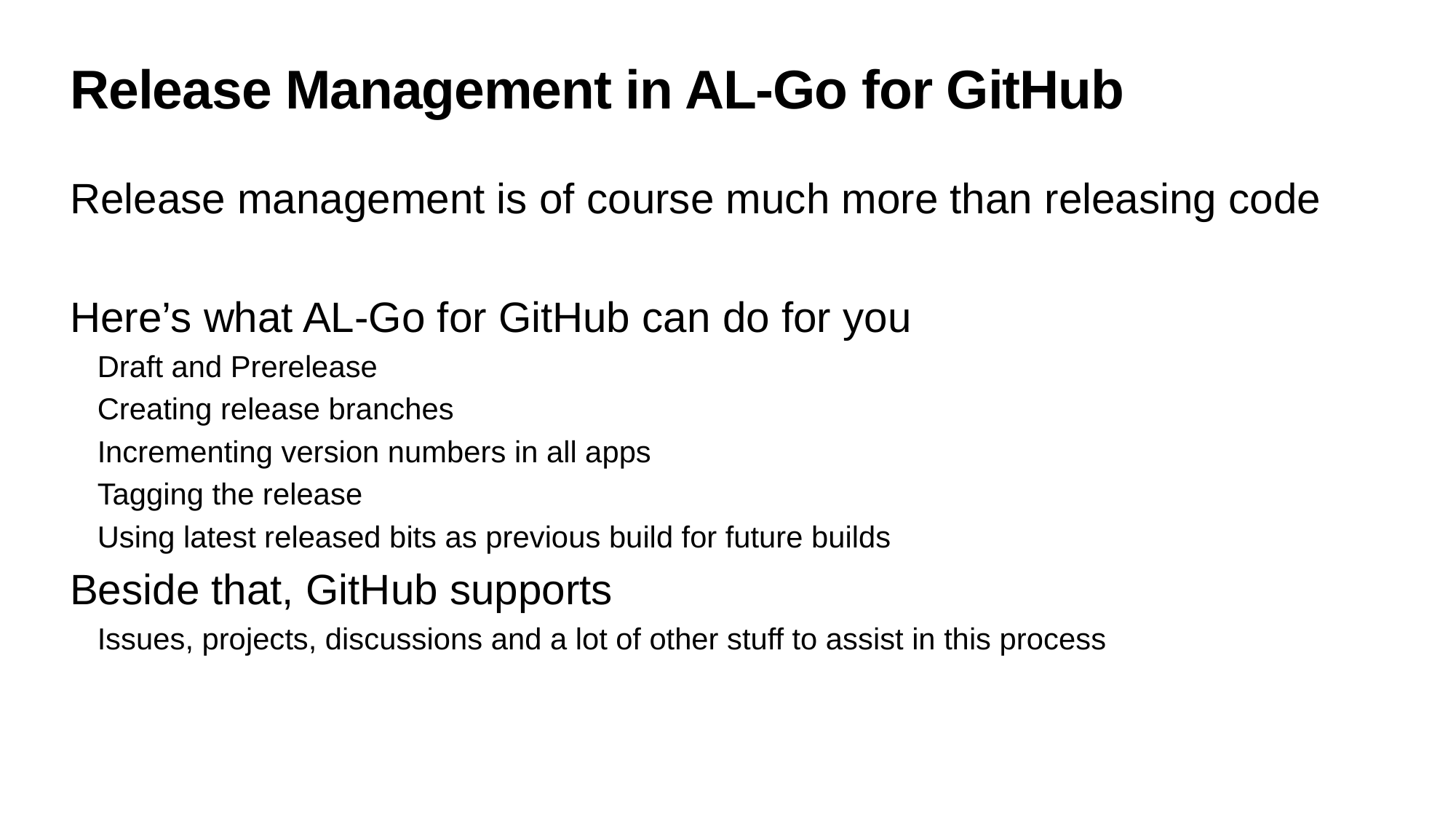

# Release Management in AL-Go for GitHub
Release management is of course much more than releasing code

Here’s what AL-Go for GitHub can do for you
Draft and Prerelease
Creating release branches
Incrementing version numbers in all apps
Tagging the release
Using latest released bits as previous build for future builds
Beside that, GitHub supports
Issues, projects, discussions and a lot of other stuff to assist in this process